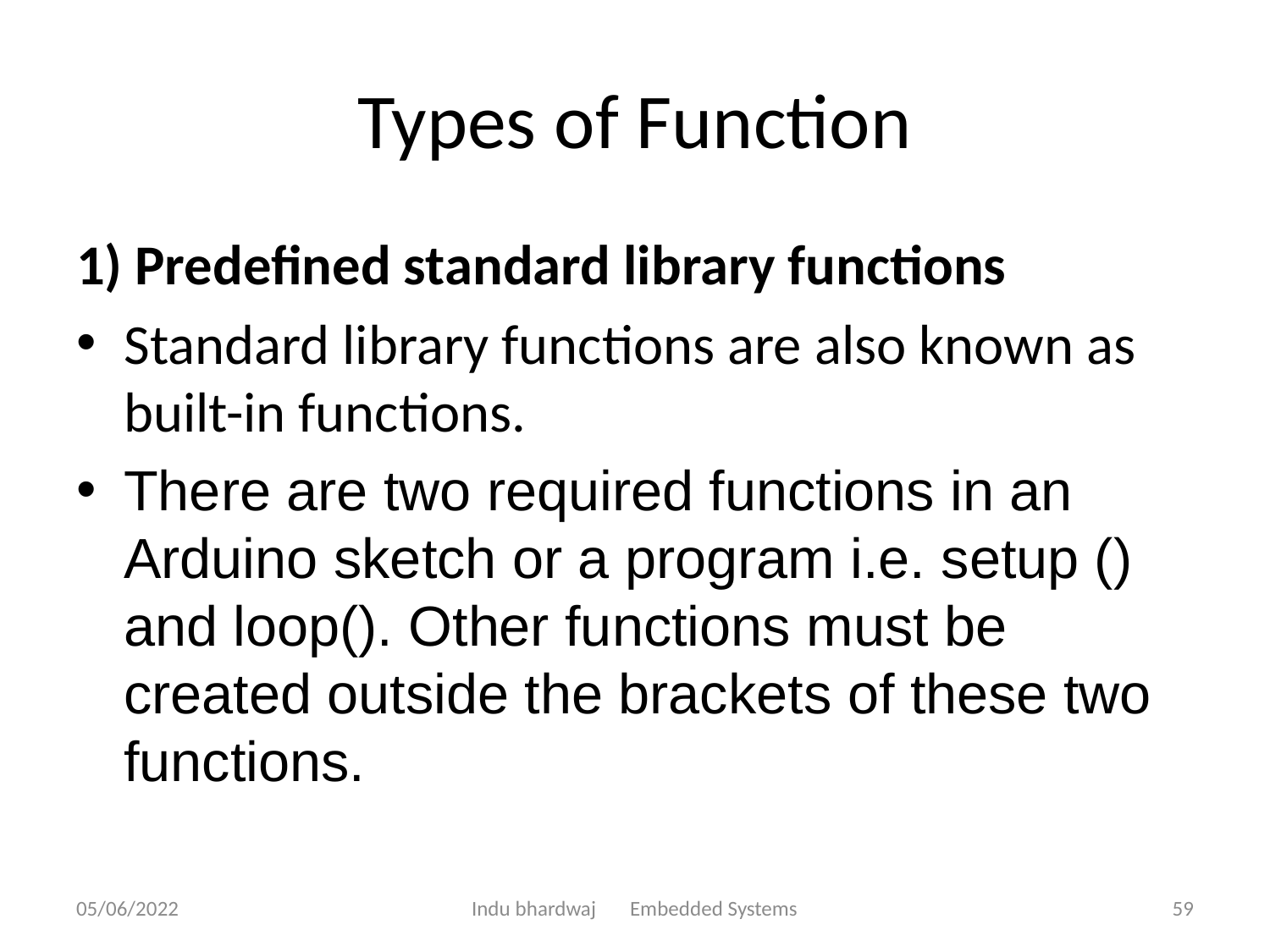

# Types of Function
1) Predefined standard library functions
Standard library functions are also known as built-in functions.
There are two required functions in an Arduino sketch or a program i.e. setup () and loop(). Other functions must be created outside the brackets of these two functions.
05/06/2022
Indu bhardwaj       Embedded Systems
59